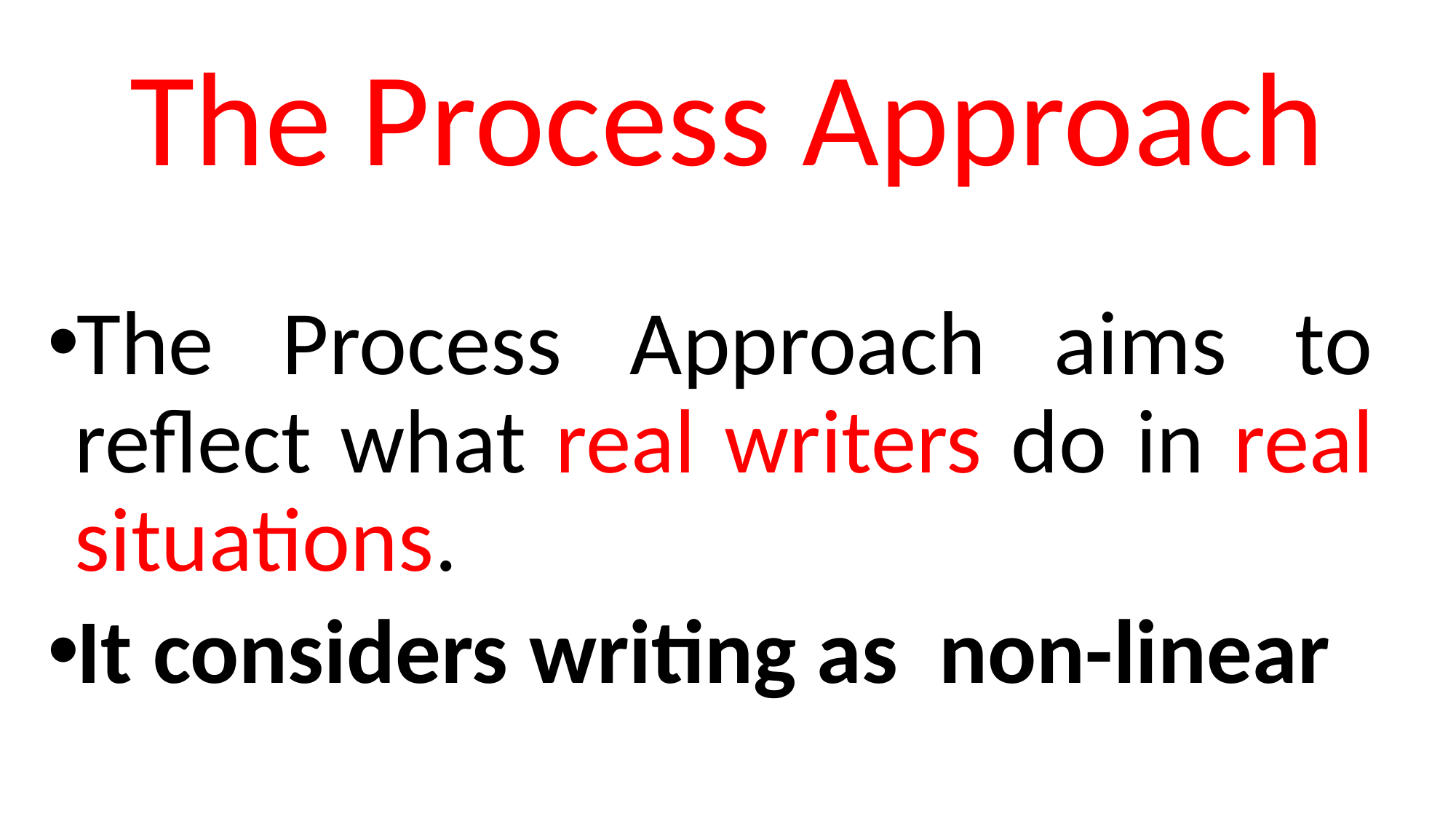

# The Process Approach

The Process Approach aims to reflect what real writers do in real situations.
It considers writing as  non-linear
3